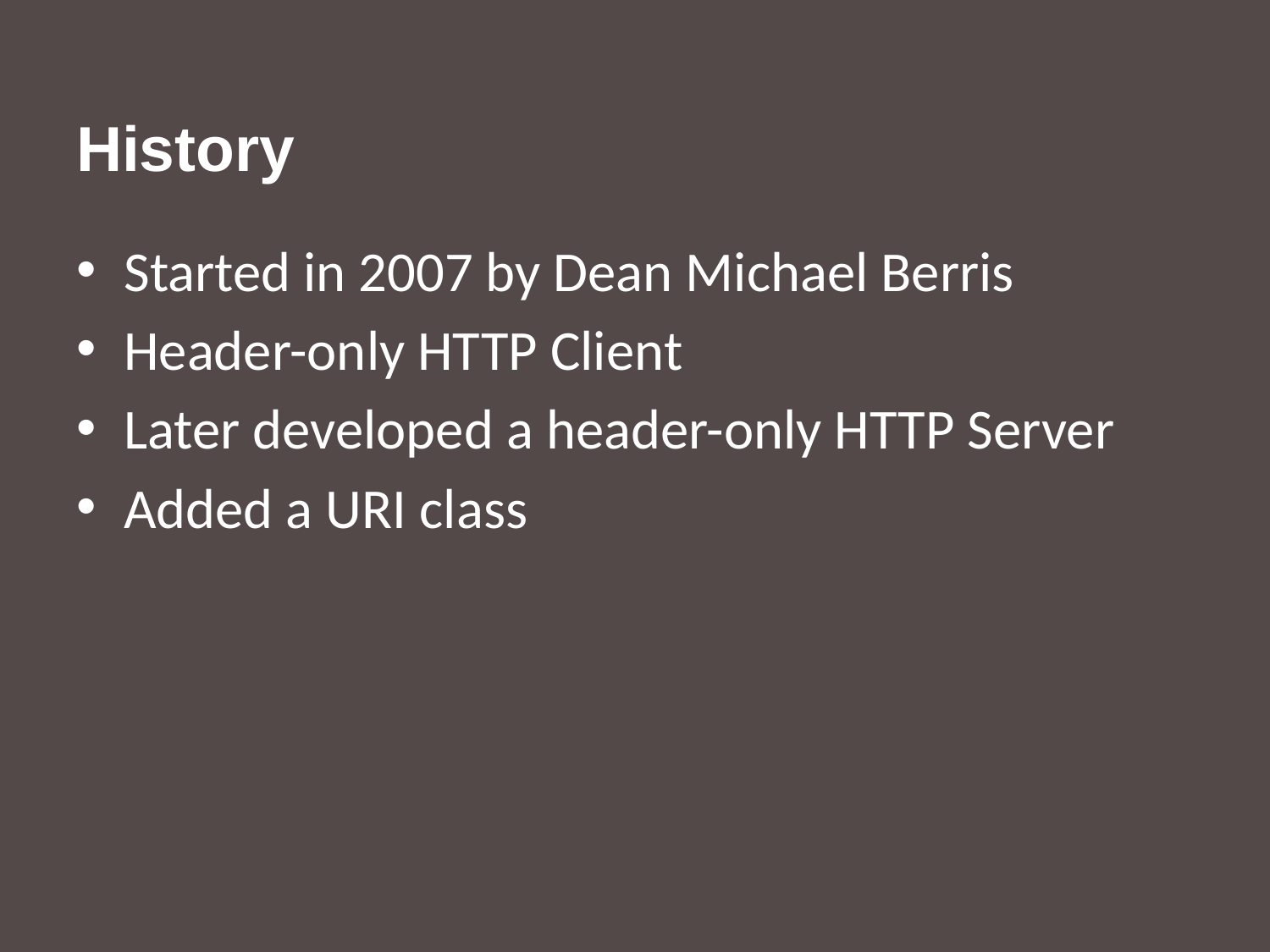

# History
Started in 2007 by Dean Michael Berris
Header-only HTTP Client
Later developed a header-only HTTP Server
Added a URI class